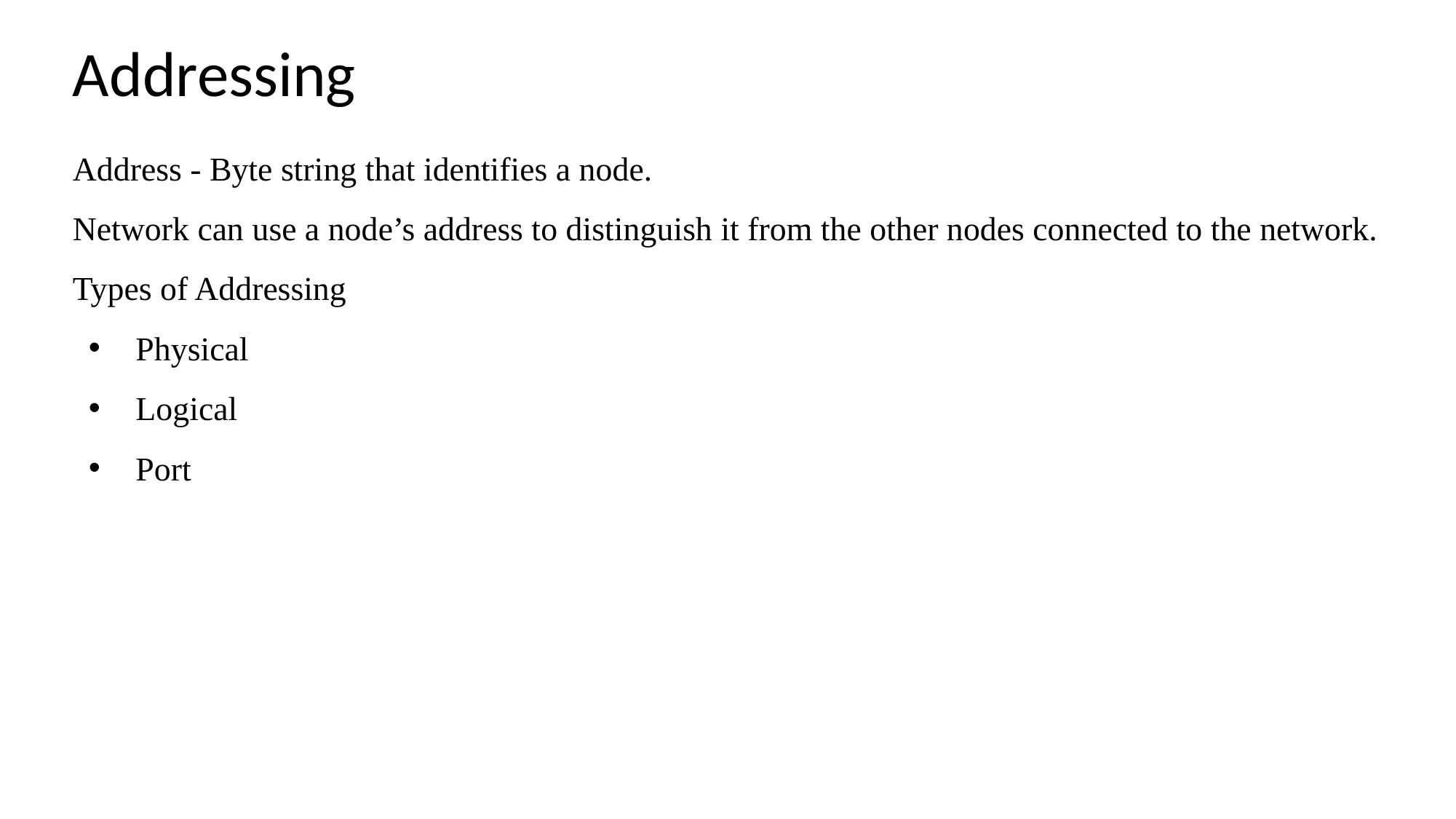

# Addressing
Address - Byte string that identifies a node.
Network can use a node’s address to distinguish it from the other nodes connected to the network.
Types of Addressing
 Physical
 Logical
 Port